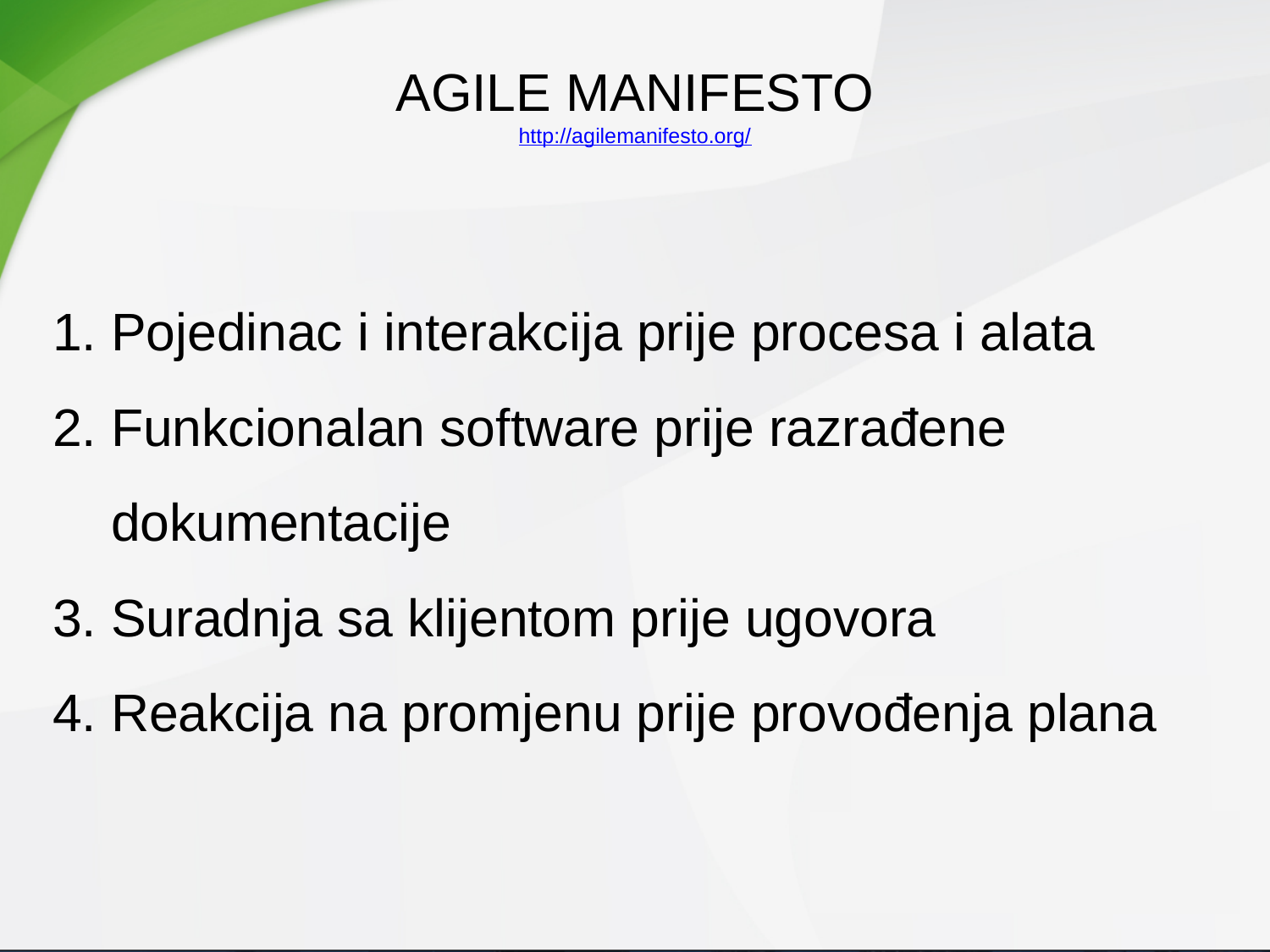

AGILE MANIFESTO
http://agilemanifesto.org/
Pojedinac i interakcija prije procesa i alata
Funkcionalan software prije razrađene dokumentacije
Suradnja sa klijentom prije ugovora
Reakcija na promjenu prije provođenja plana